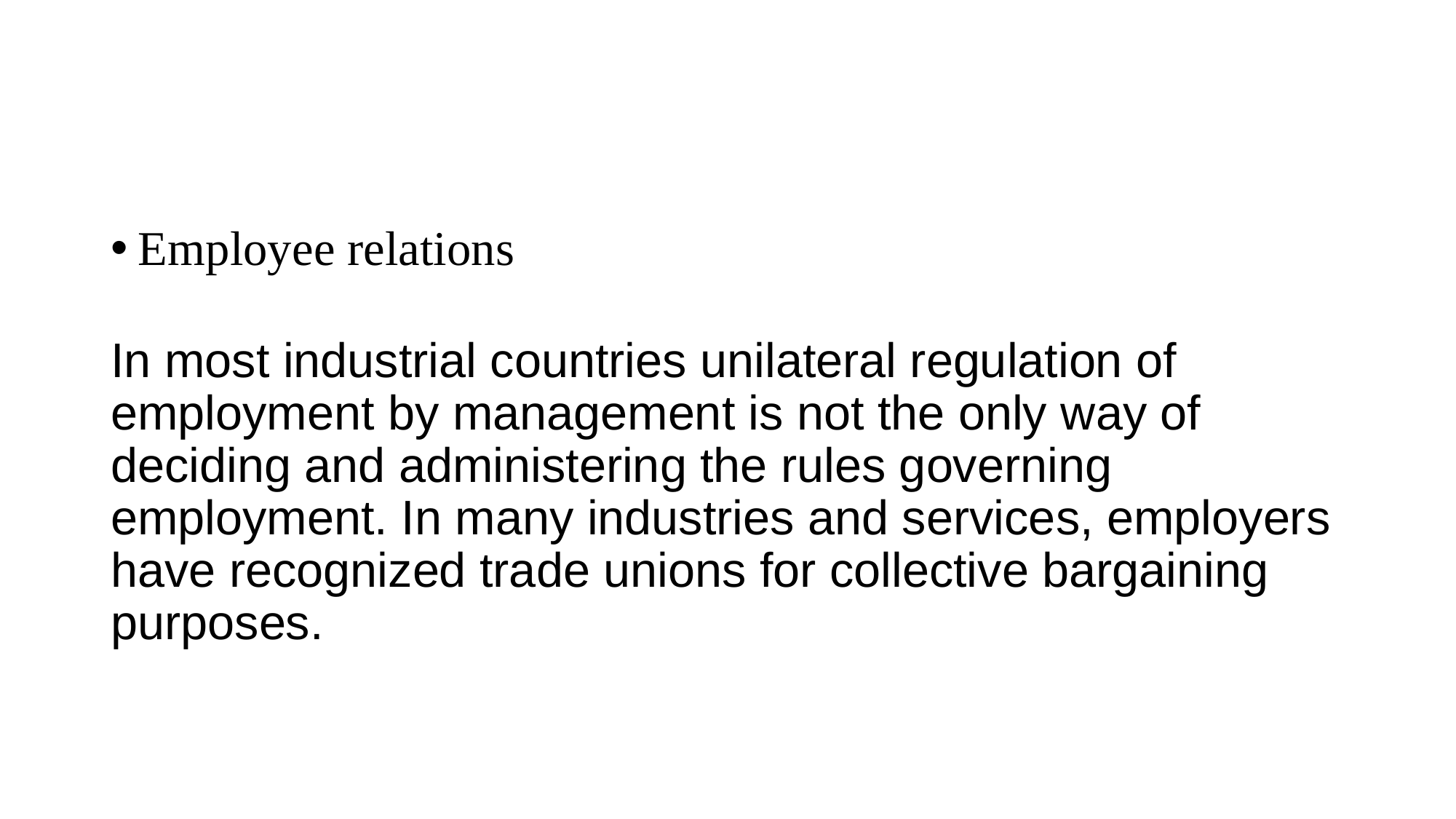

#
Employee relations

In most industrial countries unilateral regulation of employment by management is not the only way of deciding and administering the rules governing employment. In many industries and services, employers have recognized trade unions for collective bargaining purposes.